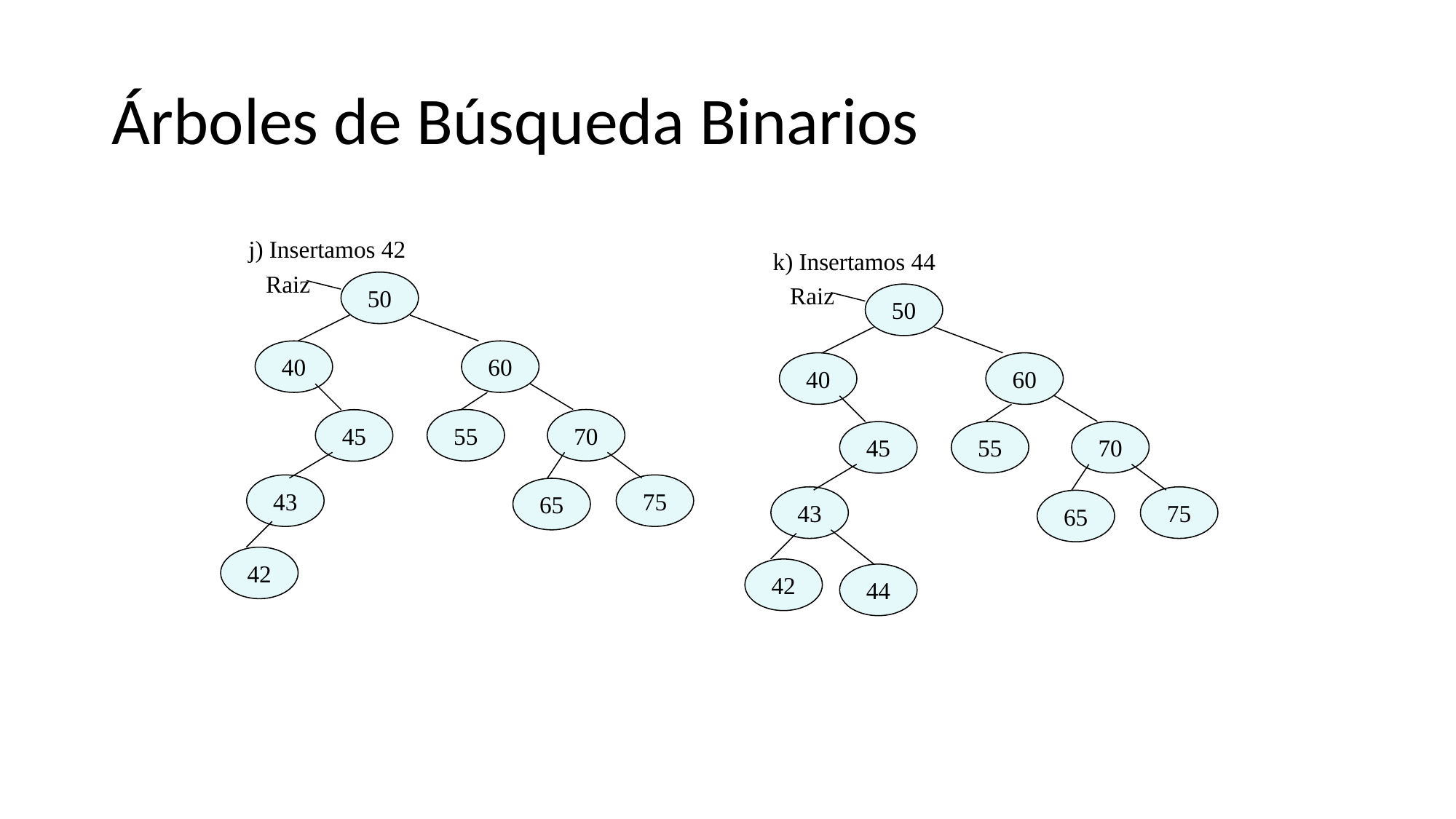

# Árboles de Búsqueda Binarios
j) Insertamos 42
k) Insertamos 44
Raiz
50
Raiz

50

40
60
40
60

55
70
45
55
70
45

43
75
65
43
75
65

42
42
44